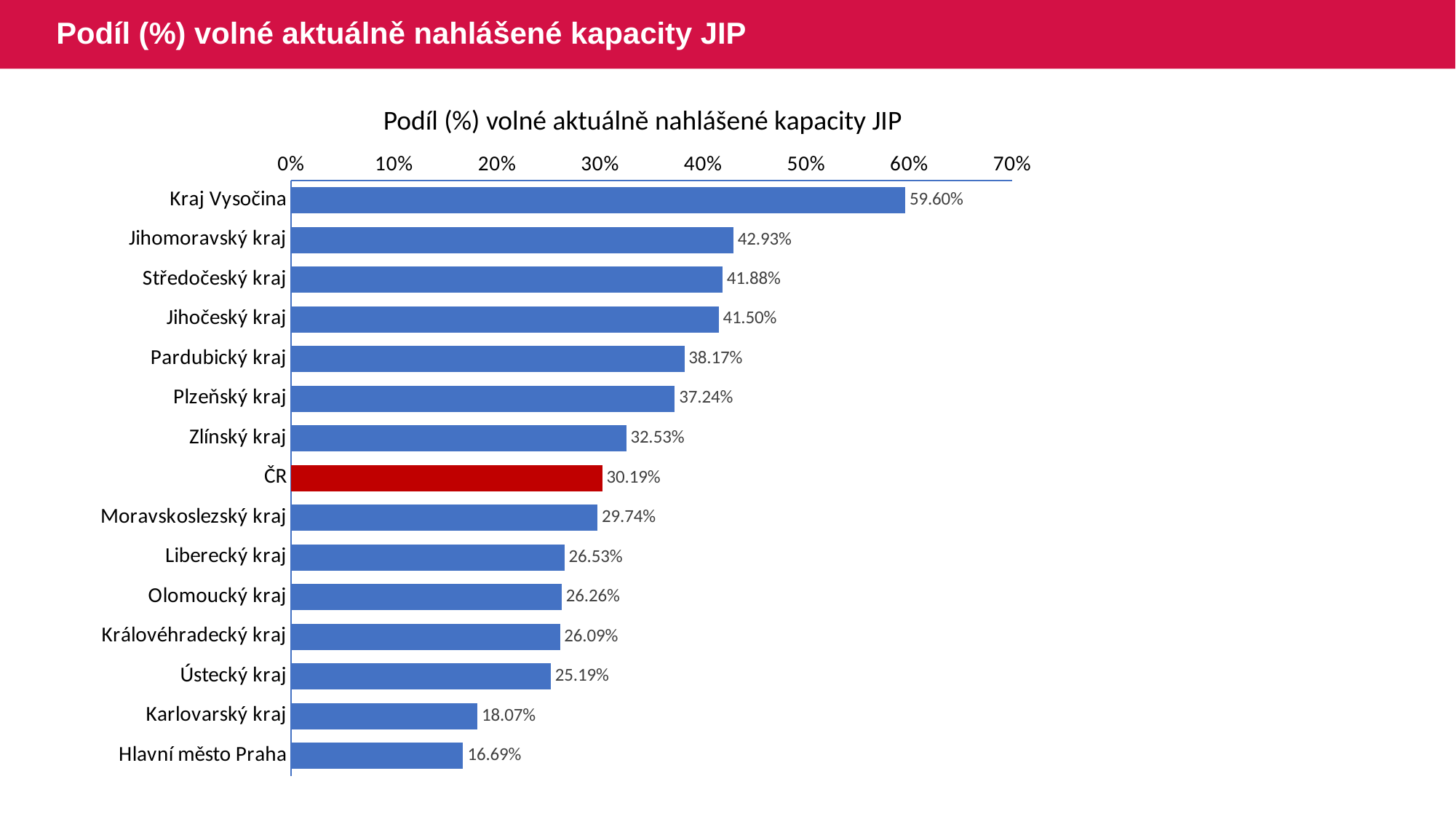

# Podíl (%) volné aktuálně nahlášené kapacity JIP
Podíl (%) volné aktuálně nahlášené kapacity JIP

### Chart

| Category | Series 1 |
|---|---|
| Kraj Vysočina | 0.595959595959 |
| Jihomoravský kraj | 0.429333333333 |
| Středočeský kraj | 0.418803418803 |
| Jihočeský kraj | 0.414965986394 |
| Pardubický kraj | 0.381679389312 |
| Plzeňský kraj | 0.372384937238 |
| Zlínský kraj | 0.325301204819 |
| ČR | 0.301918735891 |
| Moravskoslezský kraj | 0.29740518962 |
| Liberecký kraj | 0.265306122448 |
| Olomoucký kraj | 0.262626262626 |
| Královéhradecký kraj | 0.260869565217 |
| Ústecký kraj | 0.251937984496 |
| Karlovarský kraj | 0.180722891566 |
| Hlavní město Praha | 0.166878980891 |